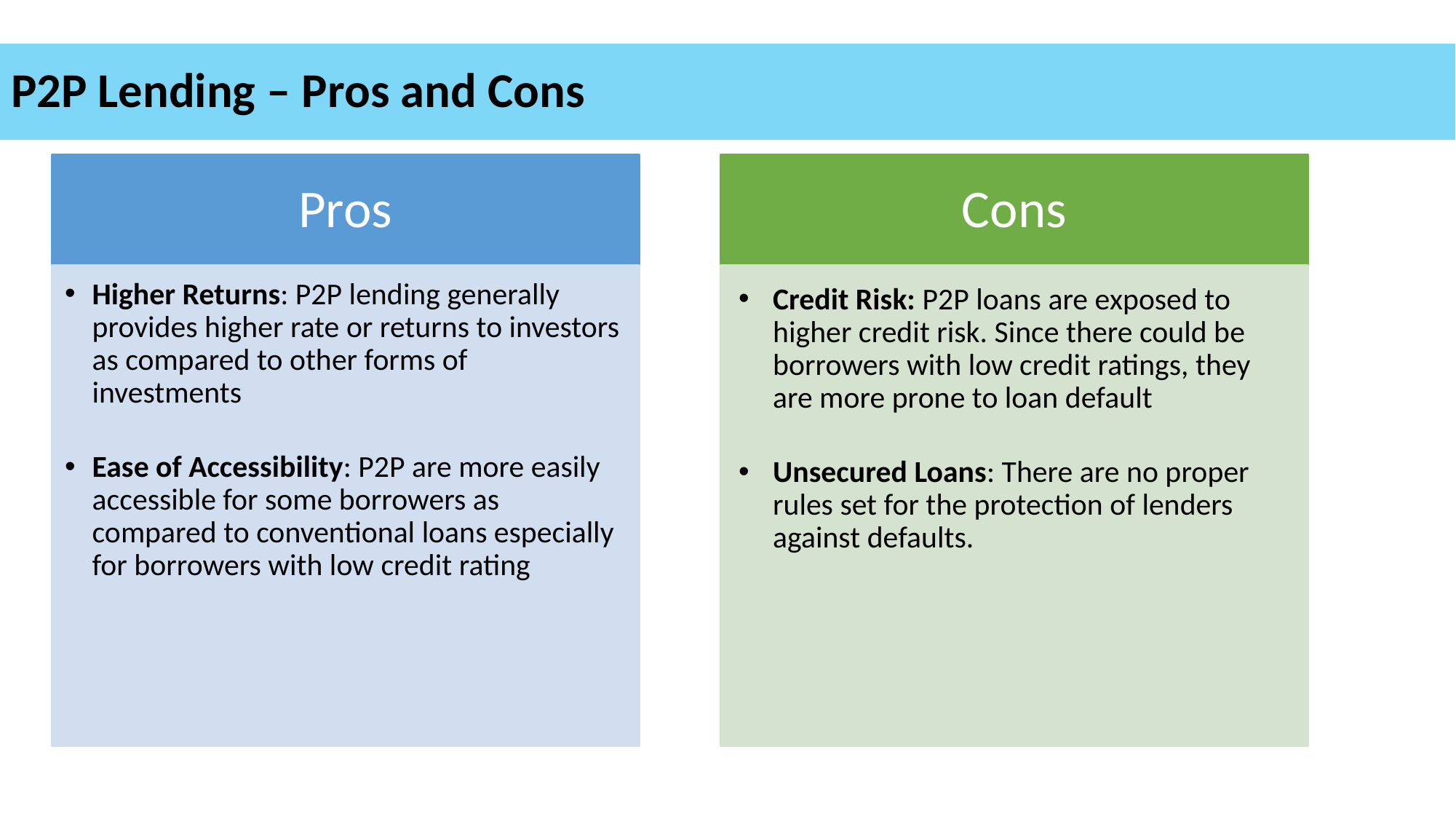

# P2P Lending – Pros and Cons
Pros
Cons
Higher Returns: P2P lending generally provides higher rate or returns to investors as compared to other forms of investments

Ease of Accessibility: P2P are more easily accessible for some borrowers as compared to conventional loans especially for borrowers with low credit rating
Credit Risk: P2P loans are exposed to higher credit risk. Since there could be borrowers with low credit ratings, they are more prone to loan default

Unsecured Loans: There are no proper rules set for the protection of lenders against defaults.